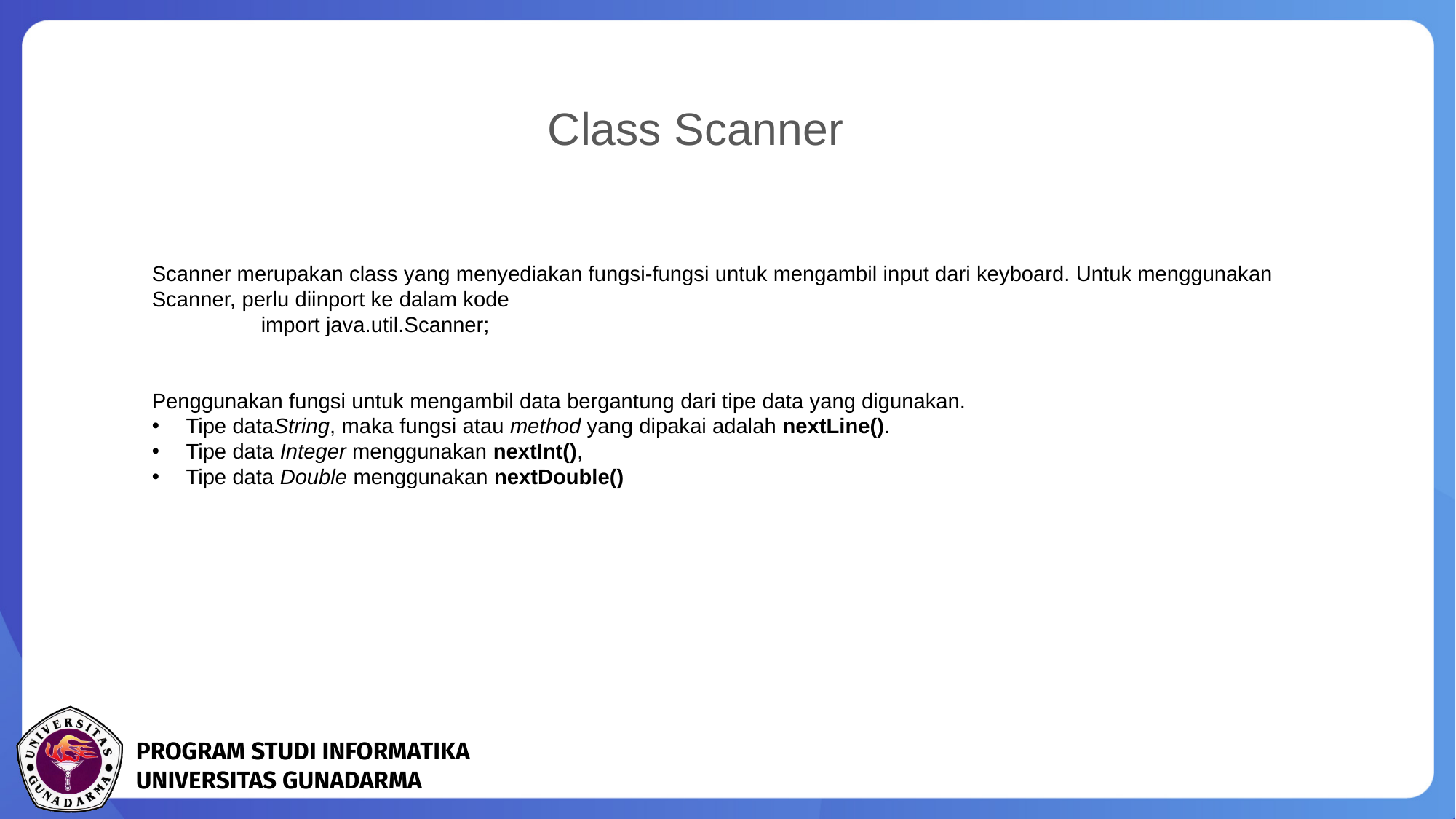

Class Scanner
Scanner merupakan class yang menyediakan fungsi-fungsi untuk mengambil input dari keyboard. Untuk menggunakan Scanner, perlu diinport ke dalam kode
	import java.util.Scanner;

Penggunakan fungsi untuk mengambil data bergantung dari tipe data yang digunakan.
Tipe dataString, maka fungsi atau method yang dipakai adalah nextLine().
Tipe data Integer menggunakan nextInt(),
Tipe data Double menggunakan nextDouble()